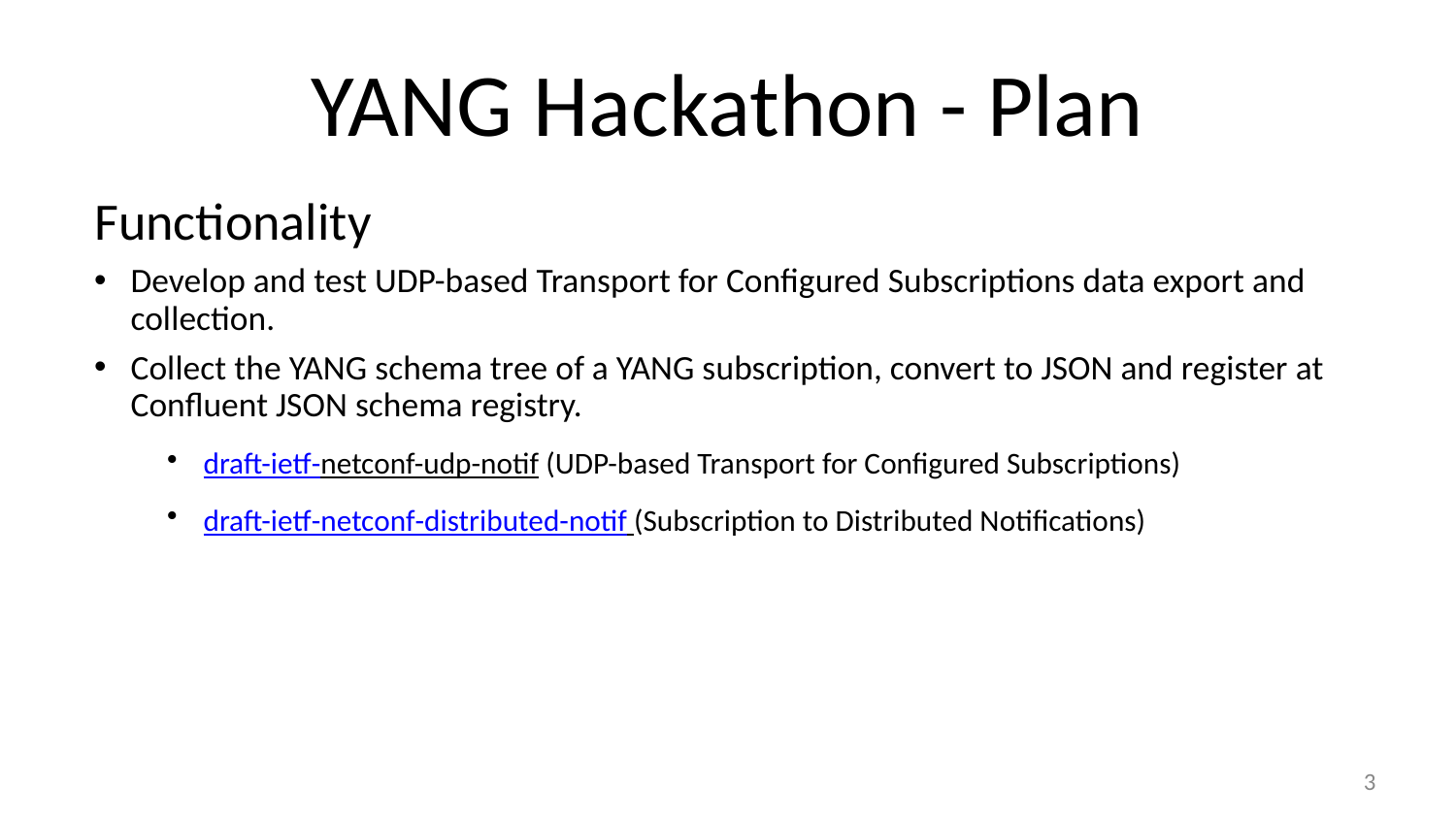

# YANG Hackathon - Plan
Functionality
Develop and test UDP-based Transport for Configured Subscriptions data export and collection.
Collect the YANG schema tree of a YANG subscription, convert to JSON and register at Confluent JSON schema registry.
draft-ietf-netconf-udp-notif (UDP-based Transport for Configured Subscriptions)
draft-ietf-netconf-distributed-notif (Subscription to Distributed Notifications)
3